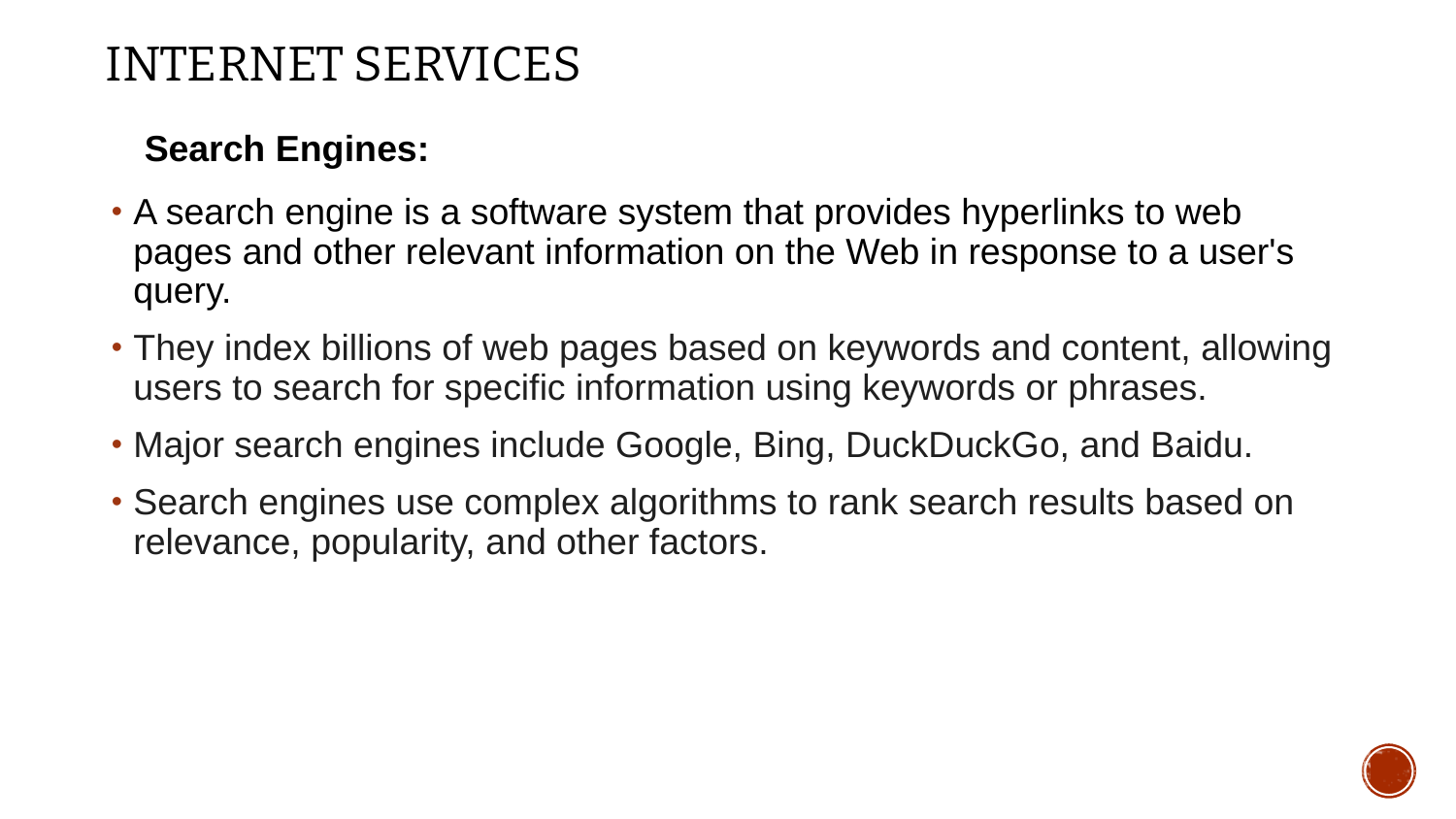

Internet services
Search Engines:
A search engine is a software system that provides hyperlinks to web pages and other relevant information on the Web in response to a user's query.
They index billions of web pages based on keywords and content, allowing users to search for specific information using keywords or phrases.
Major search engines include Google, Bing, DuckDuckGo, and Baidu.
Search engines use complex algorithms to rank search results based on relevance, popularity, and other factors.